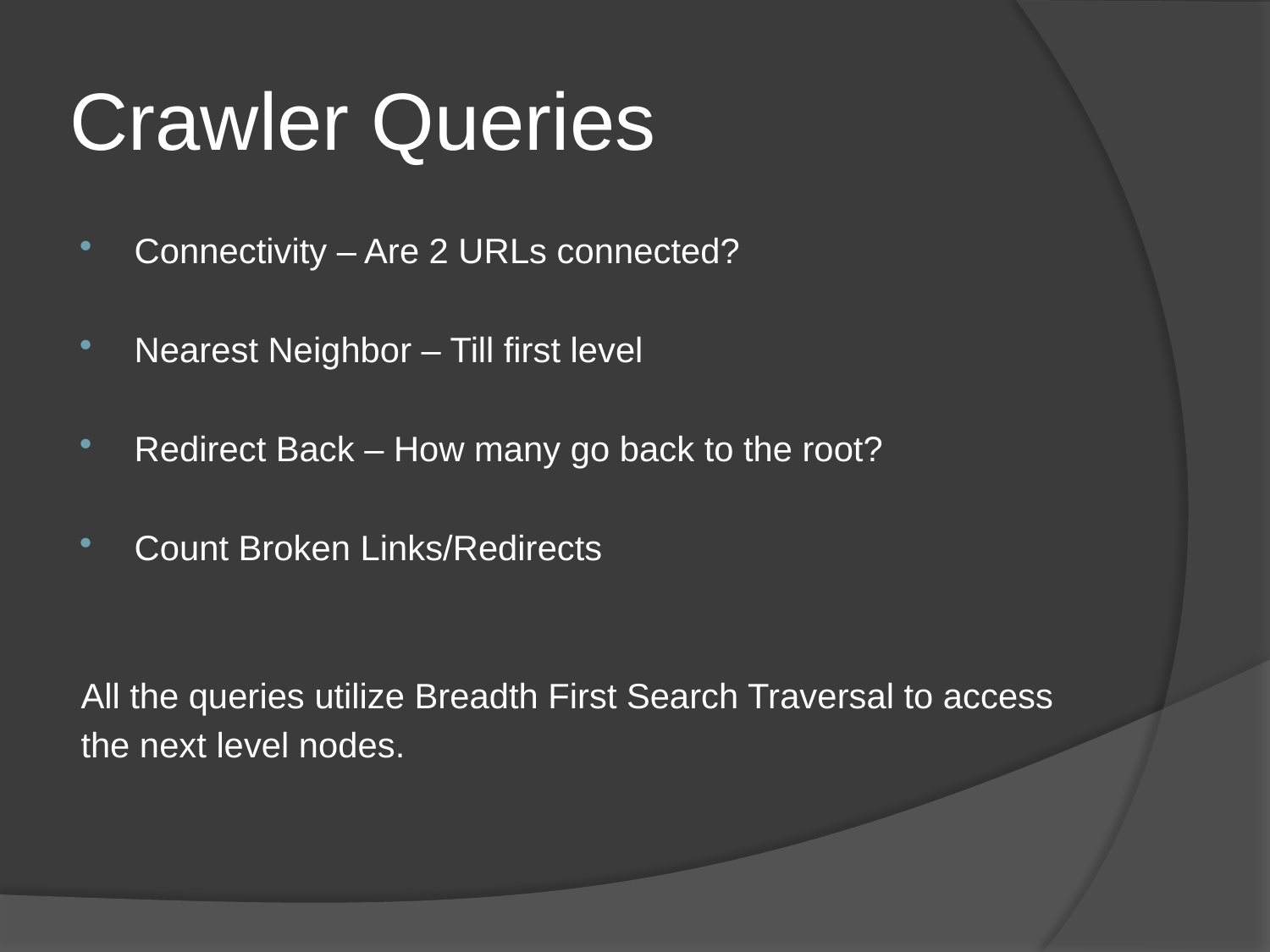

# Crawler Queries
Connectivity – Are 2 URLs connected?

Nearest Neighbor – Till first level

Redirect Back – How many go back to the root?

Count Broken Links/Redirects

All the queries utilize Breadth First Search Traversal to access
the next level nodes.